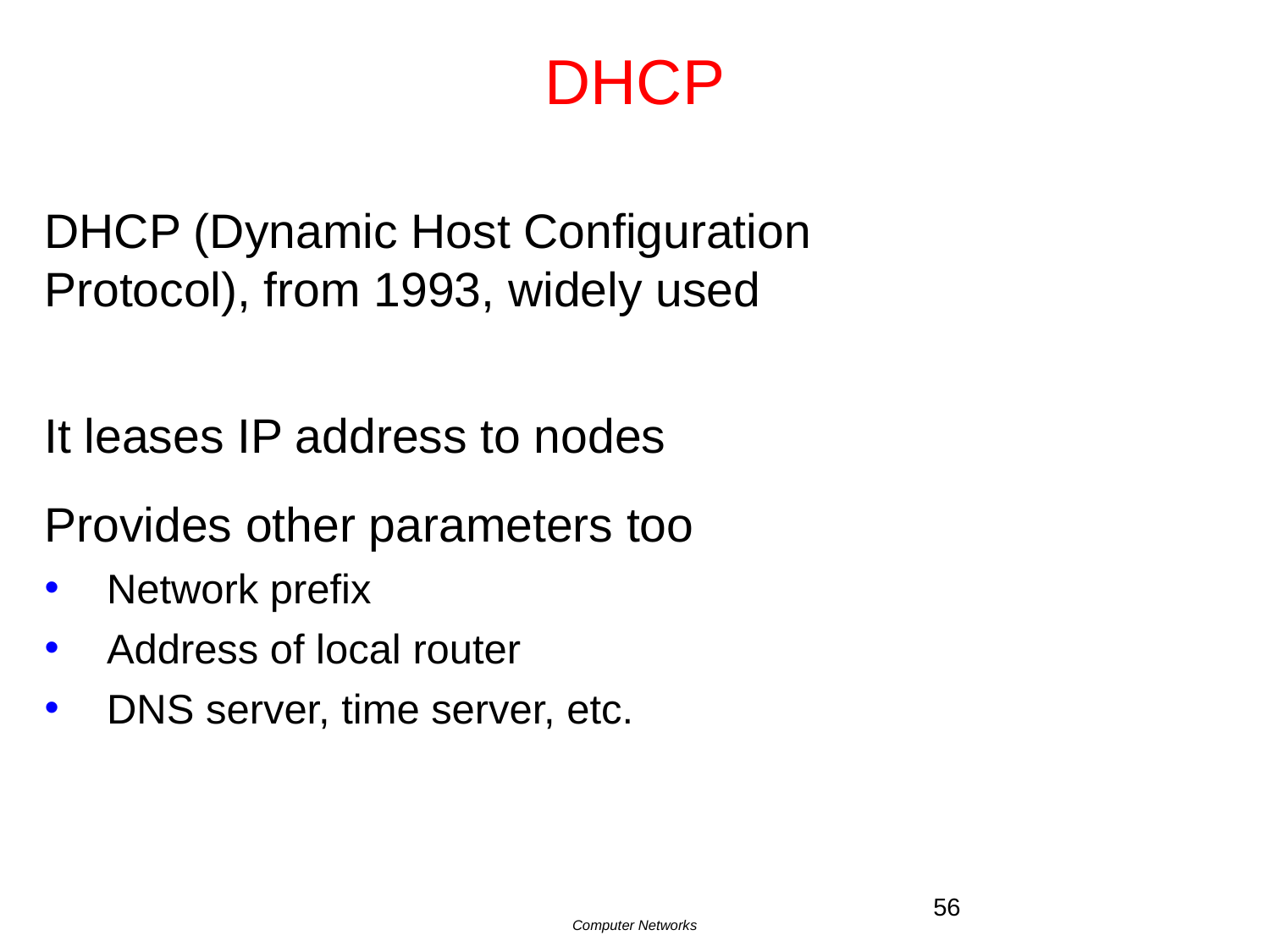

# DHCP
DHCP (Dynamic Host Configuration Protocol), from 1993, widely used

It leases IP address to nodes
Provides other parameters too
Network prefix
Address of local router
DNS server, time server, etc.

56
Computer Networks